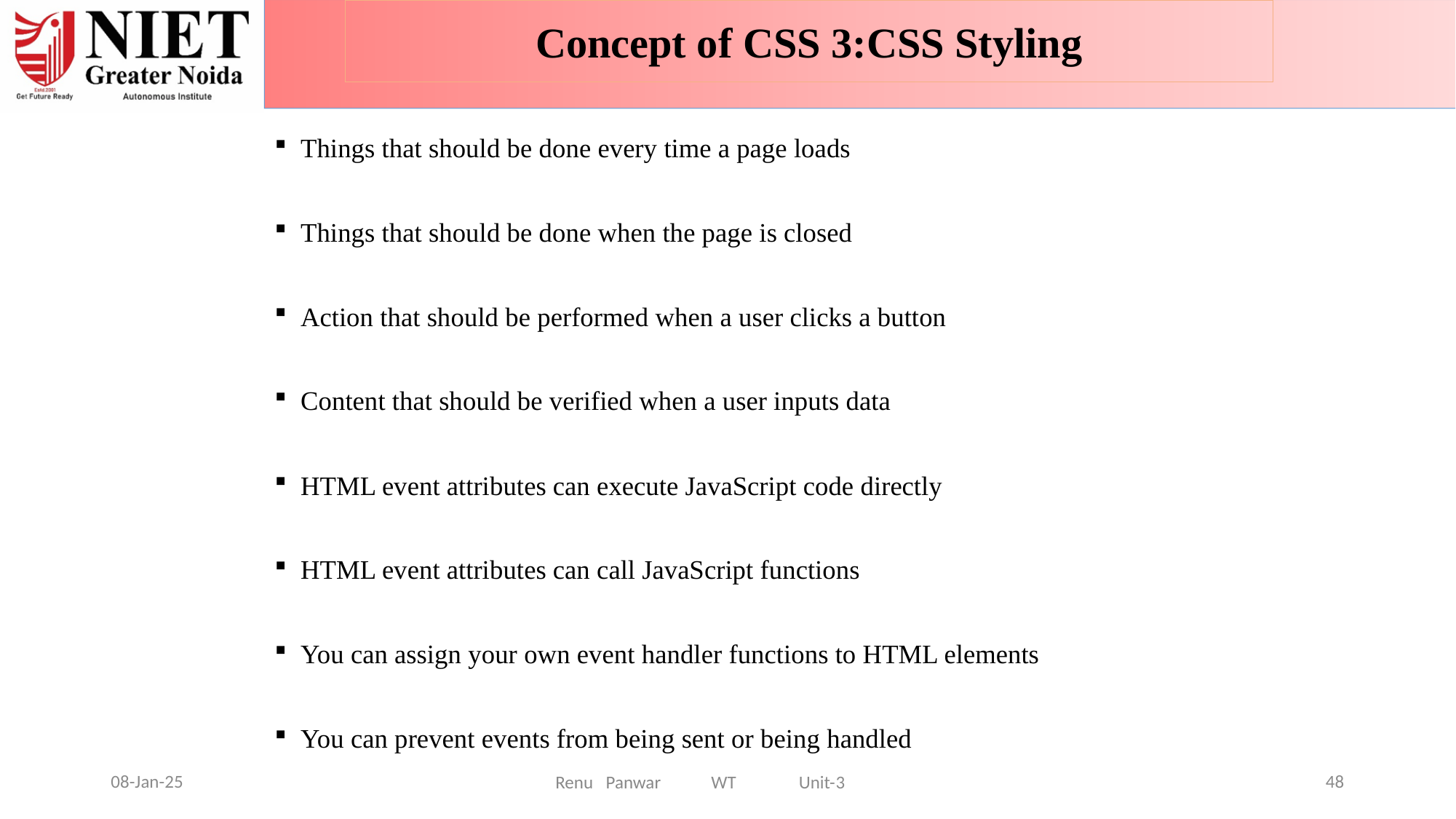

Concept of CSS 3:CSS Styling
Things that should be done every time a page loads

Things that should be done when the page is closed

Action that should be performed when a user clicks a button

Content that should be verified when a user inputs data

HTML event attributes can execute JavaScript code directly

HTML event attributes can call JavaScript functions

You can assign your own event handler functions to HTML elements

You can prevent events from being sent or being handled

08-Jan-25
48
Renu   Panwar            WT               Unit-3